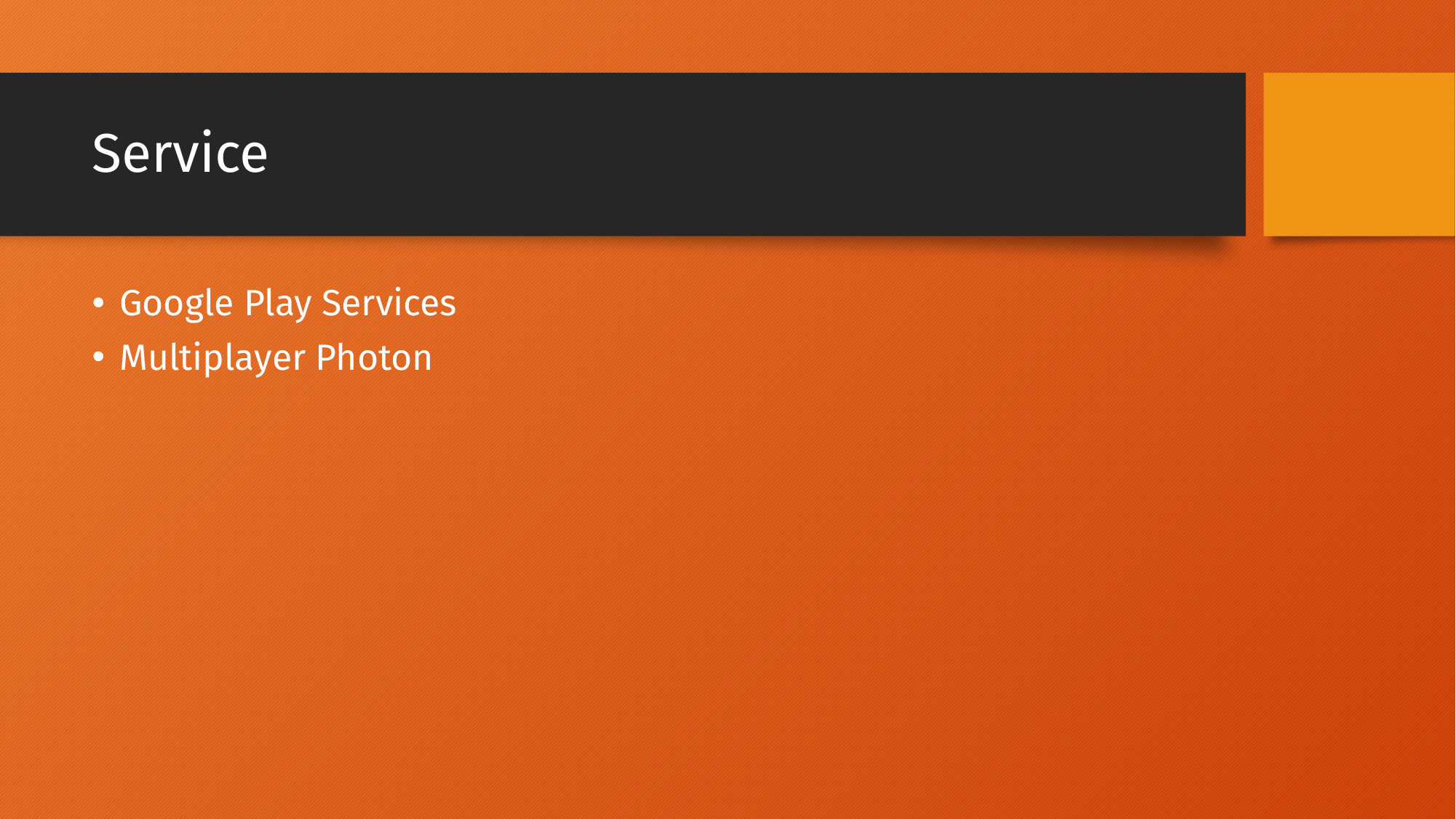

# Service
Google Play Services
Multiplayer Photon